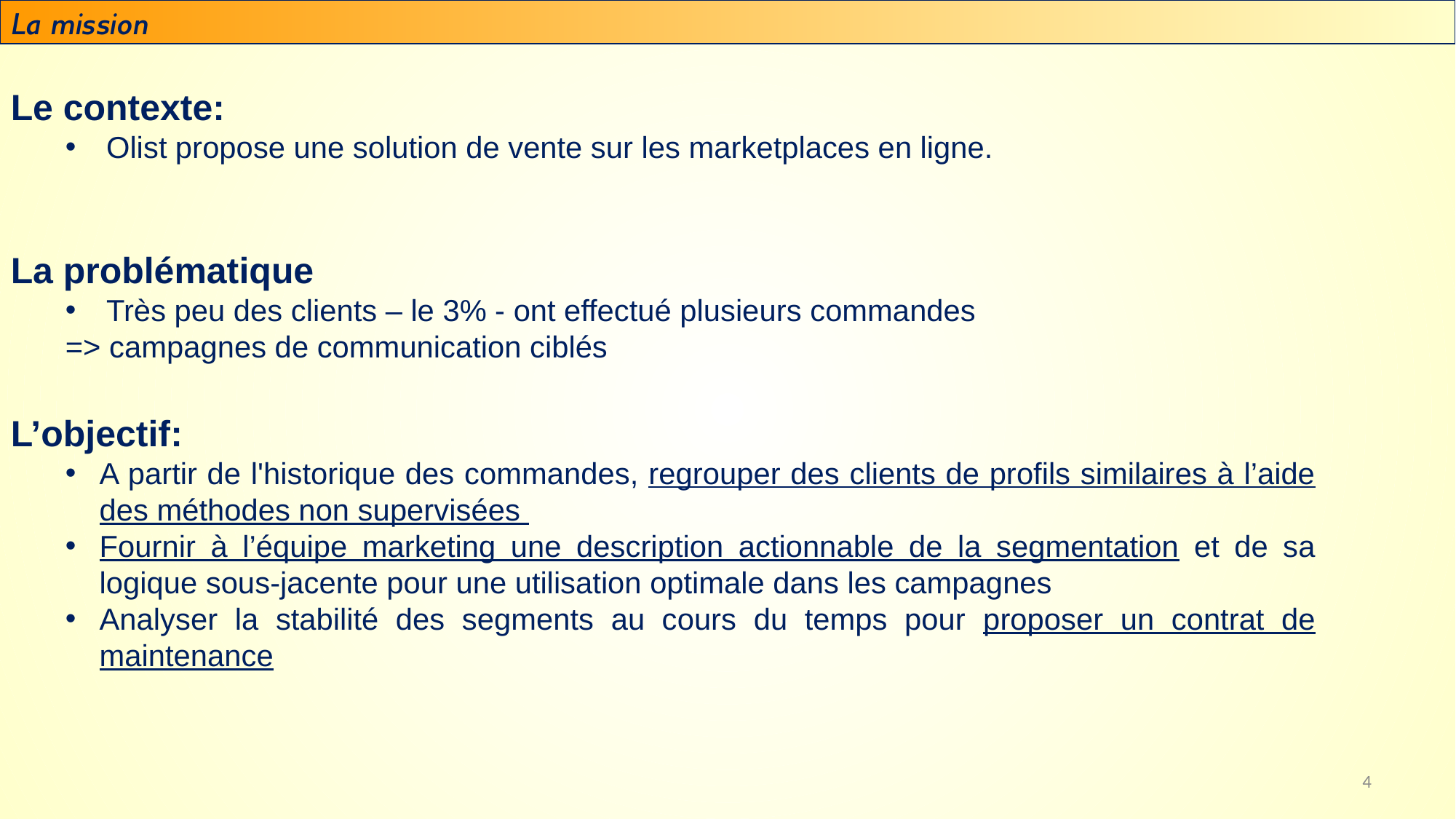

La mission
Le contexte:
Olist propose une solution de vente sur les marketplaces en ligne.
La problématique
Très peu des clients – le 3% - ont effectué plusieurs commandes
=> campagnes de communication ciblés
L’objectif:
A partir de l'historique des commandes, regrouper des clients de profils similaires à l’aide des méthodes non supervisées
Fournir à l’équipe marketing une description actionnable de la segmentation et de sa logique sous-jacente pour une utilisation optimale dans les campagnes
Analyser la stabilité des segments au cours du temps pour proposer un contrat de maintenance
4